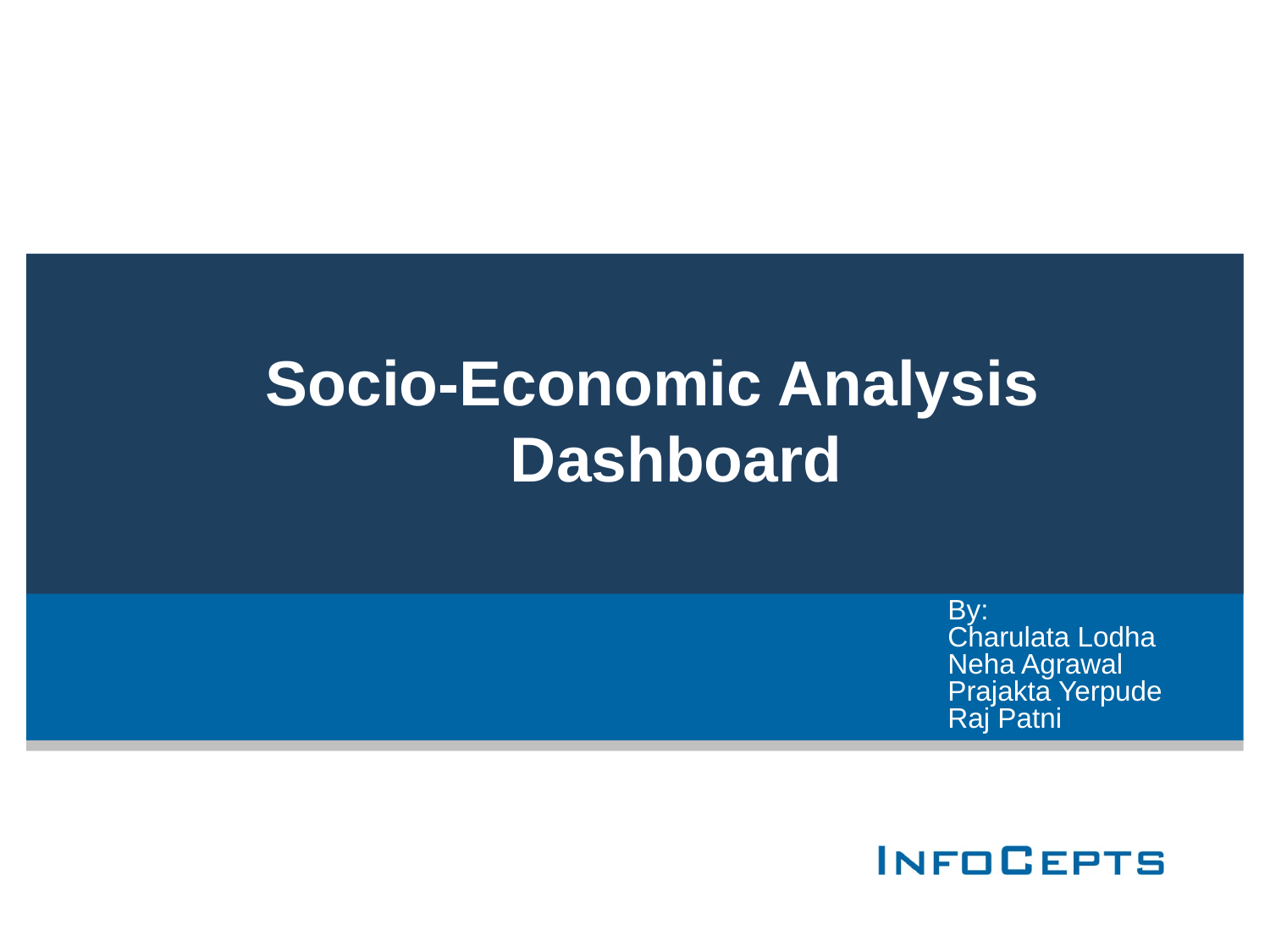

Socio-Economic Analysis Dashboard
# By: Charulata Lodha Neha Agrawal Prajakta Yerpude Raj Patni